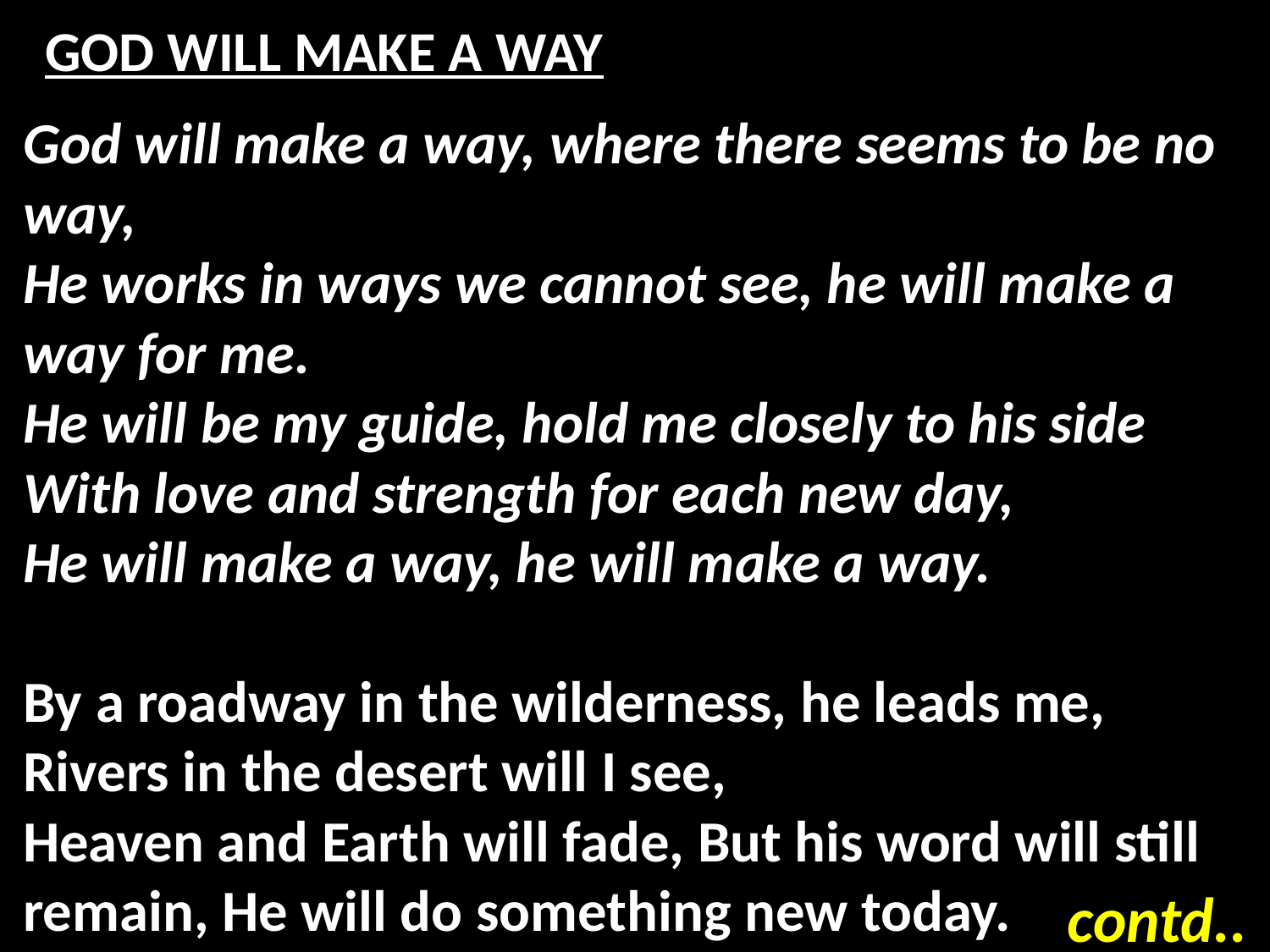

# GOD WILL MAKE A WAY
God will make a way, where there seems to be no way,
He works in ways we cannot see, he will make a way for me.
He will be my guide, hold me closely to his side
With love and strength for each new day,
He will make a way, he will make a way.

By a roadway in the wilderness, he leads me,
Rivers in the desert will I see,
Heaven and Earth will fade, But his word will still remain, He will do something new today.
contd..